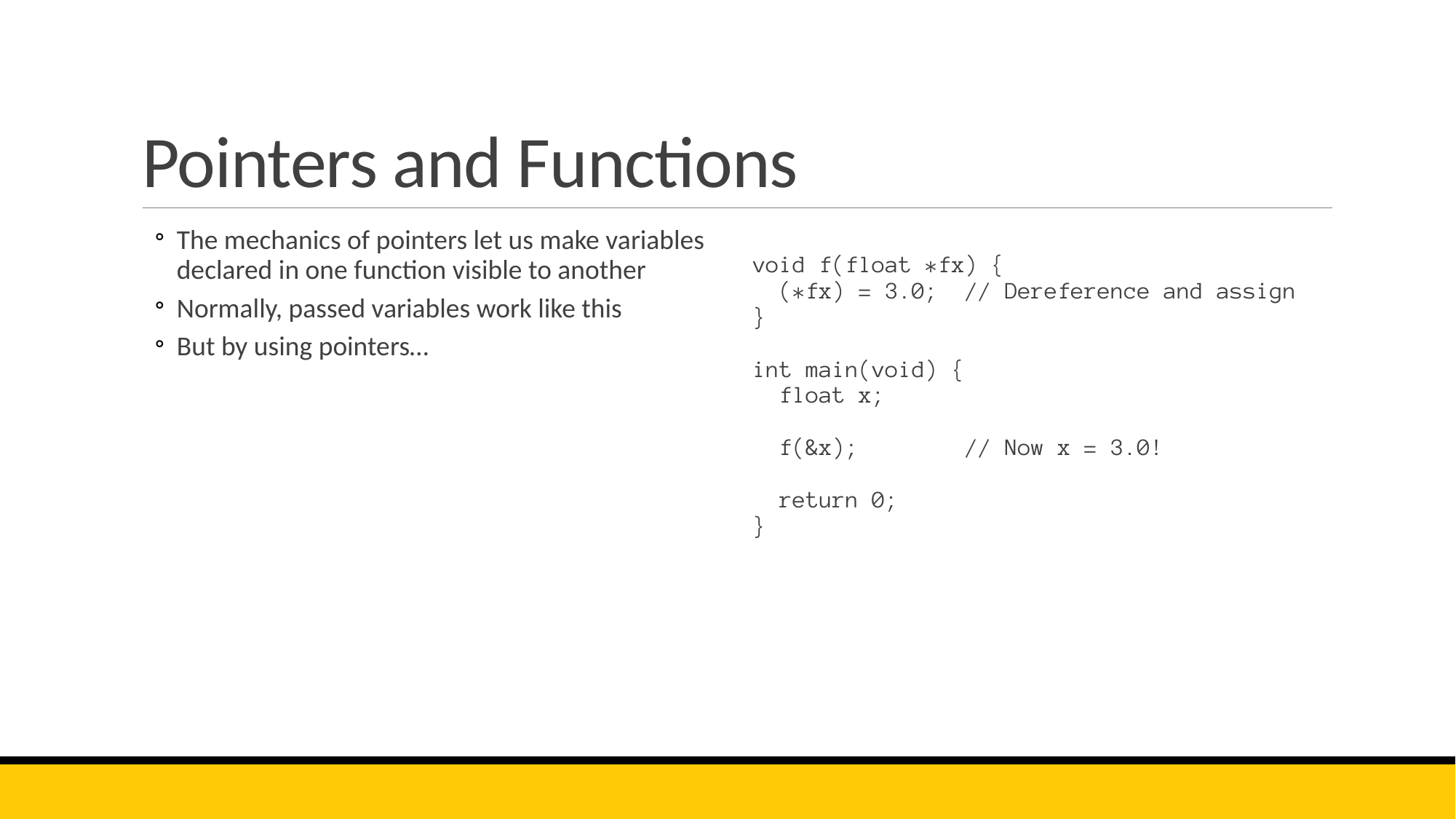

# Pointers and Functions
The mechanics of pointers let us make variables declared in one function visible to another
Normally, passed variables work like this
But by using pointers…
void f(float *fx) {
  (*fx) = 3.0;  // Dereference and assign
}
int main(void) {
  float x;
  f(&x);        // Now x = 3.0!
  return 0;
}